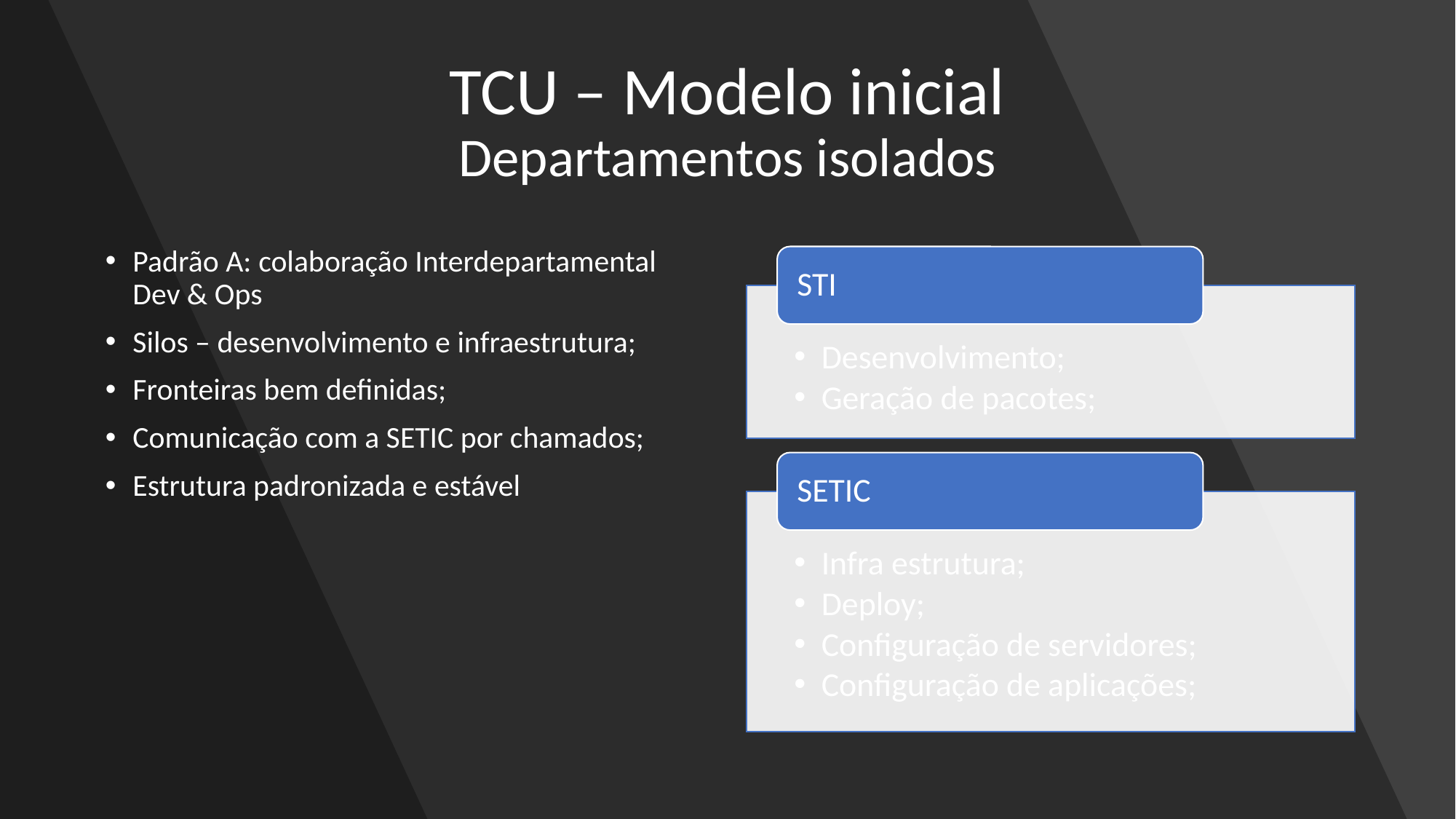

# TCU – Modelo inicial Departamentos isolados
Padrão A: colaboração Interdepartamental Dev & Ops
Silos – desenvolvimento e infraestrutura;
Fronteiras bem definidas;
Comunicação com a SETIC por chamados;
Estrutura padronizada e estável

STI

Desenvolvimento;
Geração de pacotes;

SETIC

Infra estrutura;
Deploy;
Configuração de servidores;
Configuração de aplicações;
35